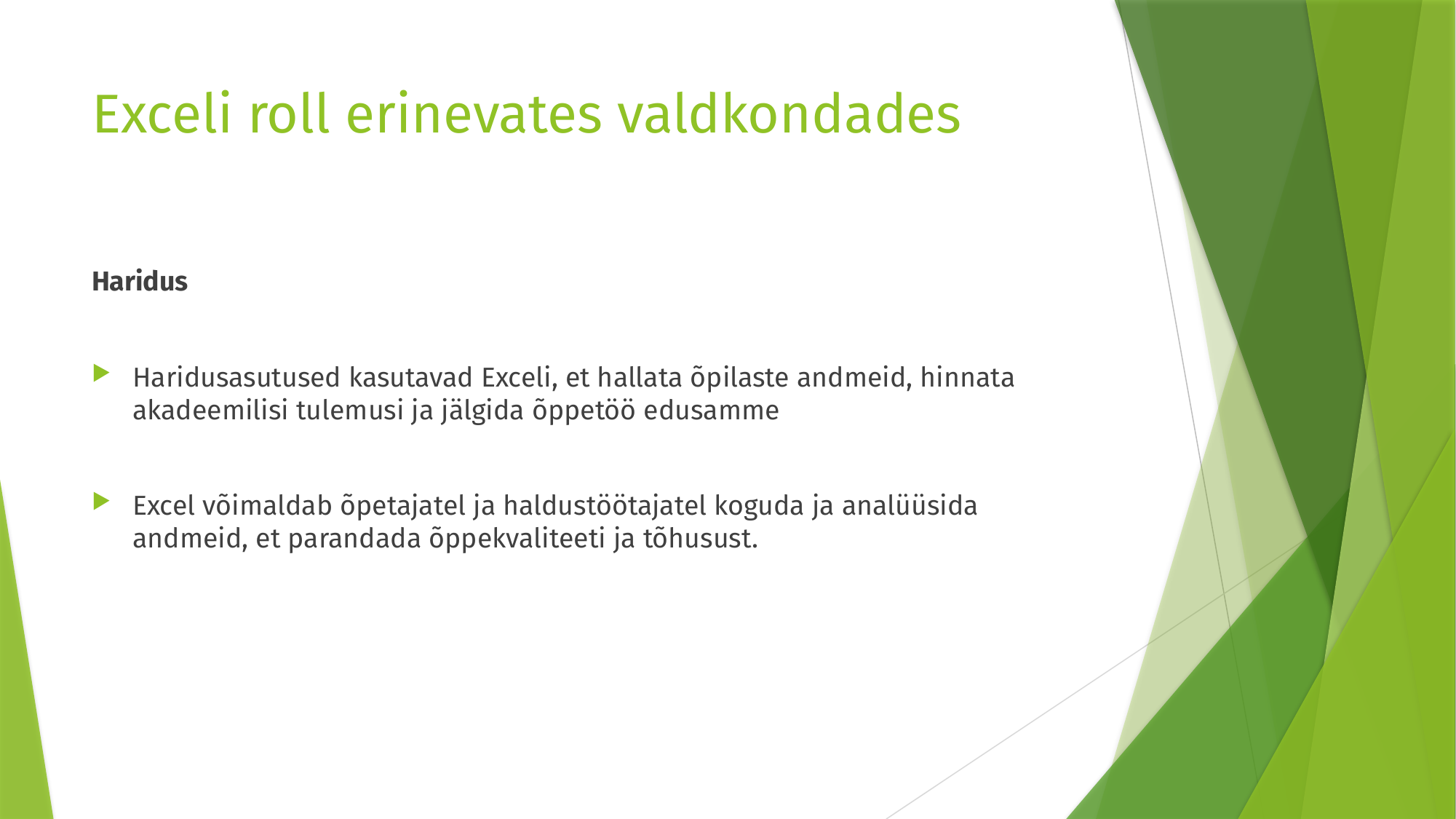

# Exceli roll erinevates valdkondades
Haridus

Haridusasutused kasutavad Exceli, et hallata õpilaste andmeid, hinnata akadeemilisi tulemusi ja jälgida õppetöö edusamme

Excel võimaldab õpetajatel ja haldustöötajatel koguda ja analüüsida andmeid, et parandada õppekvaliteeti ja tõhusust.